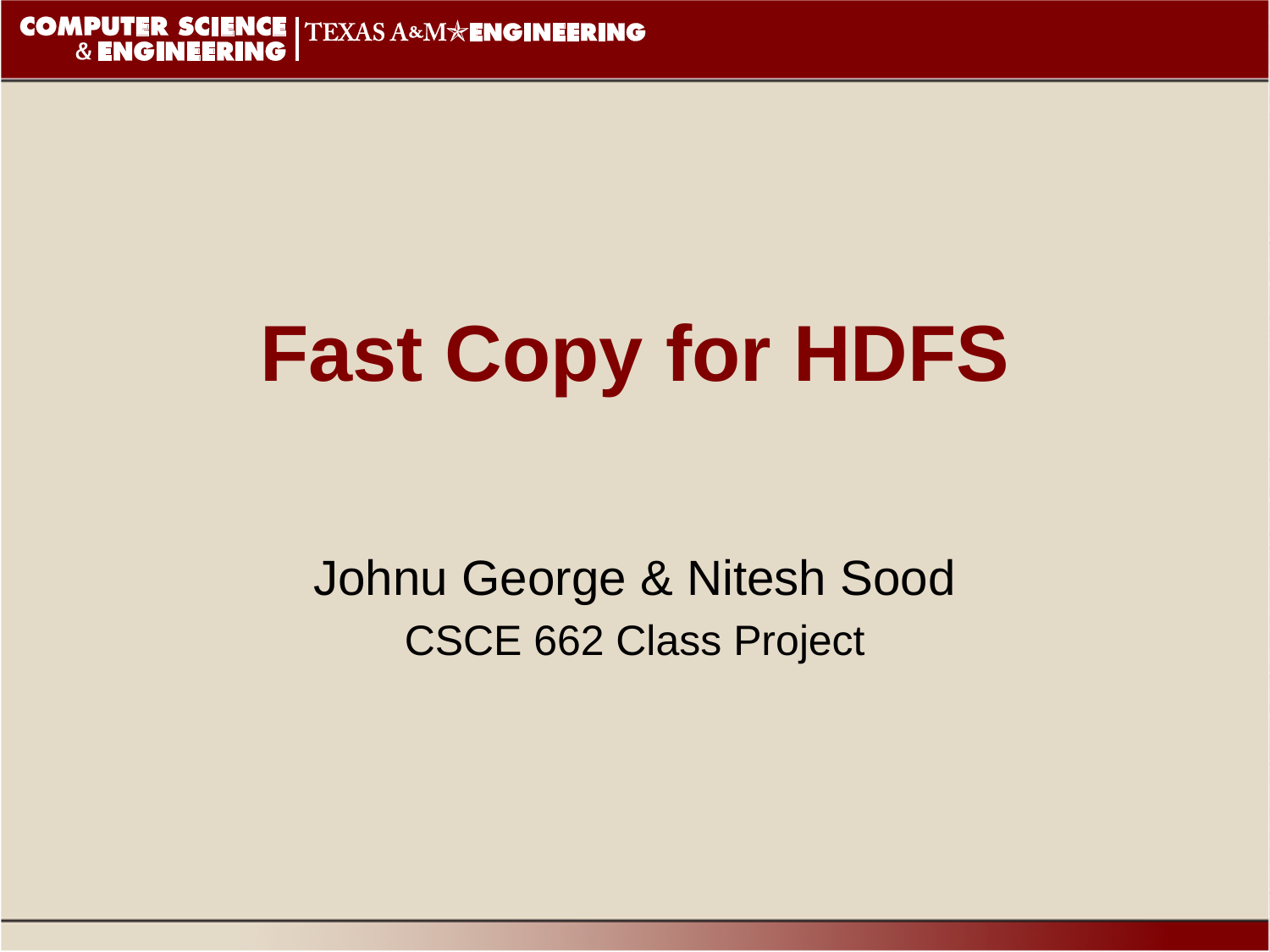

# Fast Copy for HDFS
Johnu George & Nitesh Sood
CSCE 662 Class Project